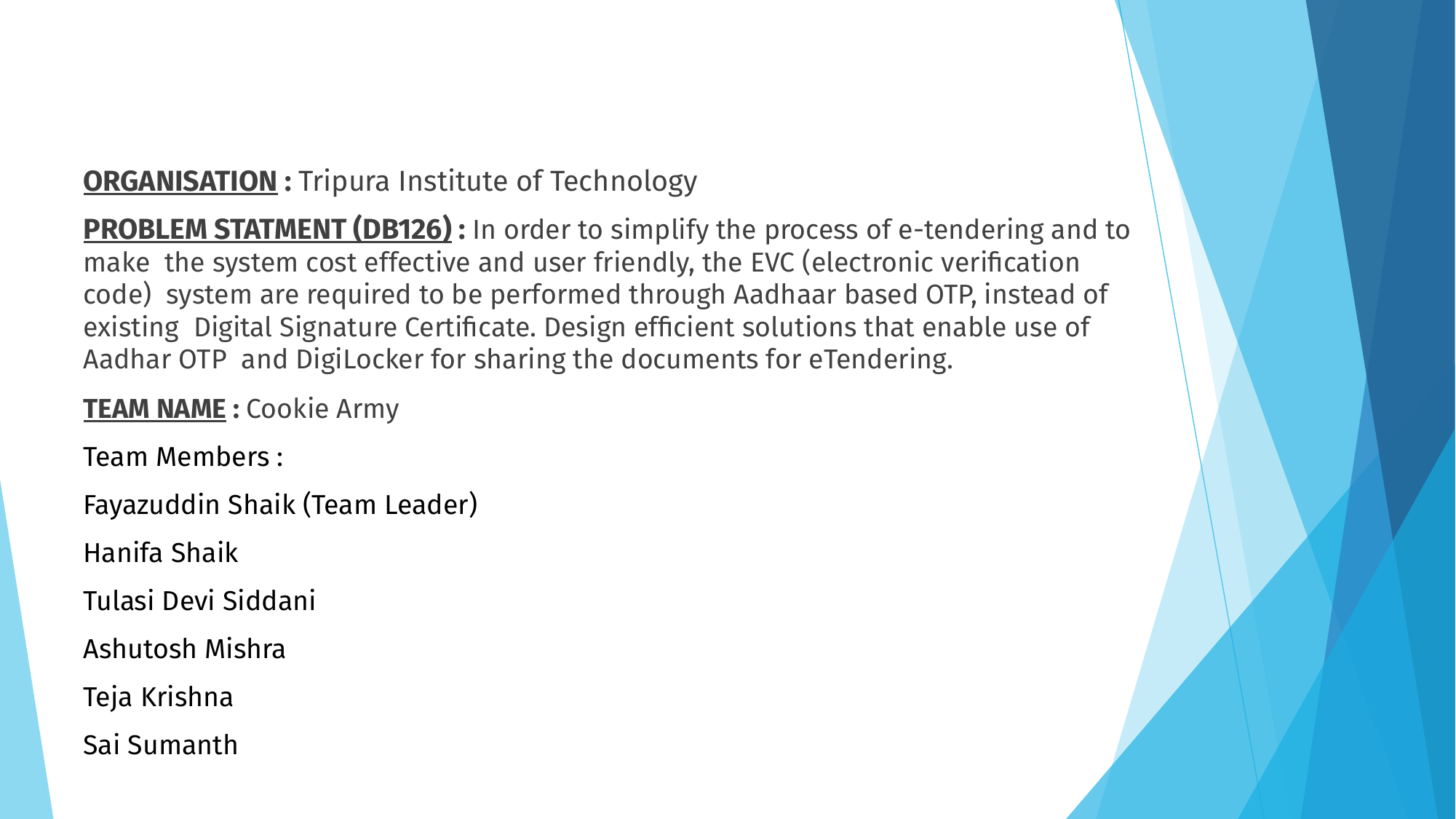

ORGANISATION : Tripura Institute of Technology
PROBLEM STATMENT (DB126) : In order to simplify the process of e-tendering and to make  the system cost effective and user friendly, the EVC (electronic verification code)  system are required to be performed through Aadhaar based OTP, instead of existing  Digital Signature Certificate. Design efficient solutions that enable use of Aadhar OTP  and DigiLocker for sharing the documents for eTendering.
TEAM NAME : Cookie Army
Team Members :
Fayazuddin Shaik (Team Leader)
Hanifa Shaik
Tulasi Devi Siddani
Ashutosh Mishra
Teja Krishna
Sai Sumanth